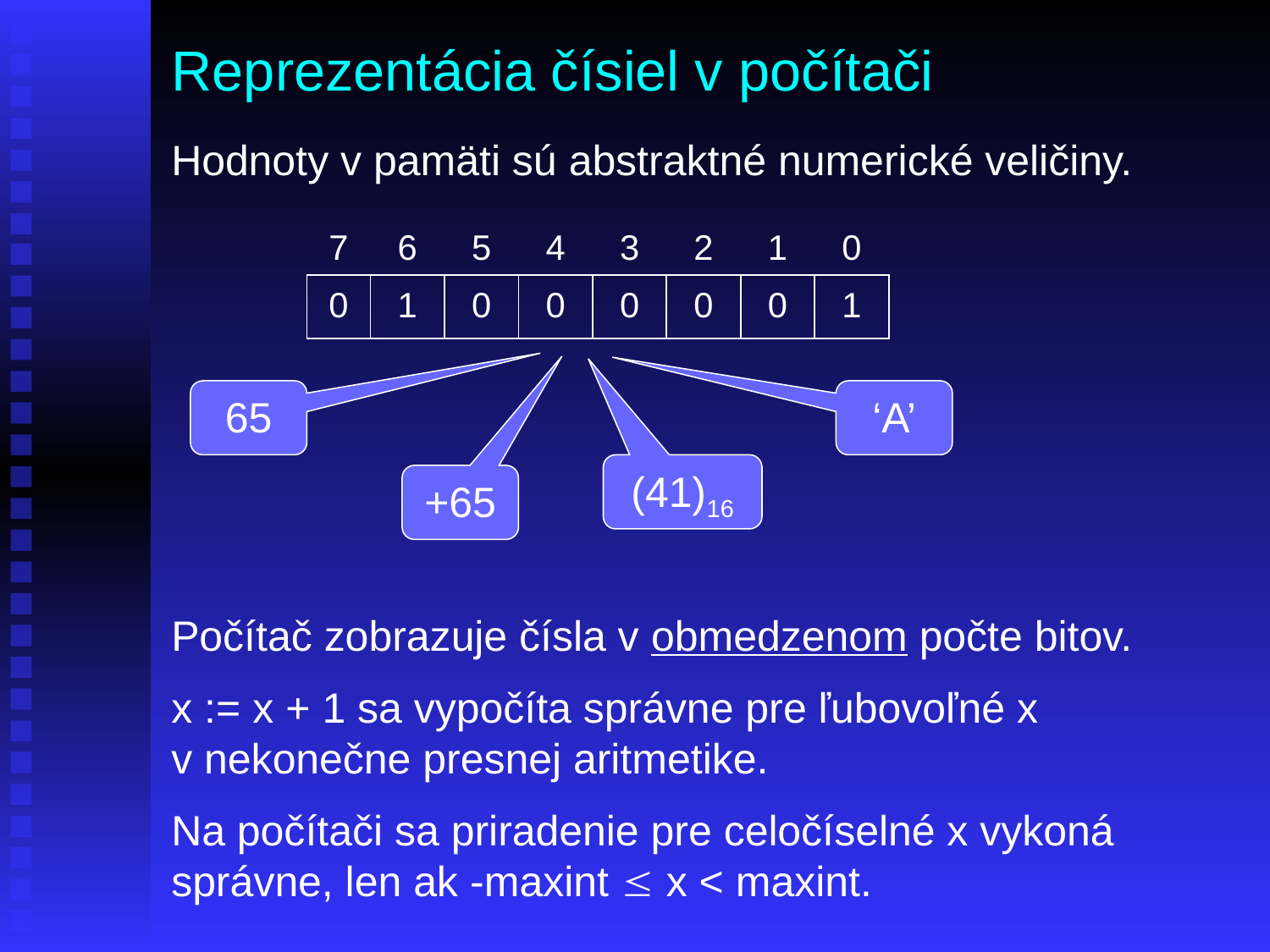

# Reprezentácia čísiel v počítači
Hodnoty v pamäti sú abstraktné numerické veličiny.
| 7 | 6 | 5 | 4 | 3 | 2 | 1 | 0 |
| --- | --- | --- | --- | --- | --- | --- | --- |
| 0 | 1 | 0 | 0 | 0 | 0 | 0 | 1 |
65
‘A’
(41)16
+65
Počítač zobrazuje čísla v obmedzenom počte bitov.
x := x + 1 sa vypočíta správne pre ľubovoľné x
v nekonečne presnej aritmetike.
Na počítači sa priradenie pre celočíselné x vykoná správne, len ak -maxint ≤ x < maxint.